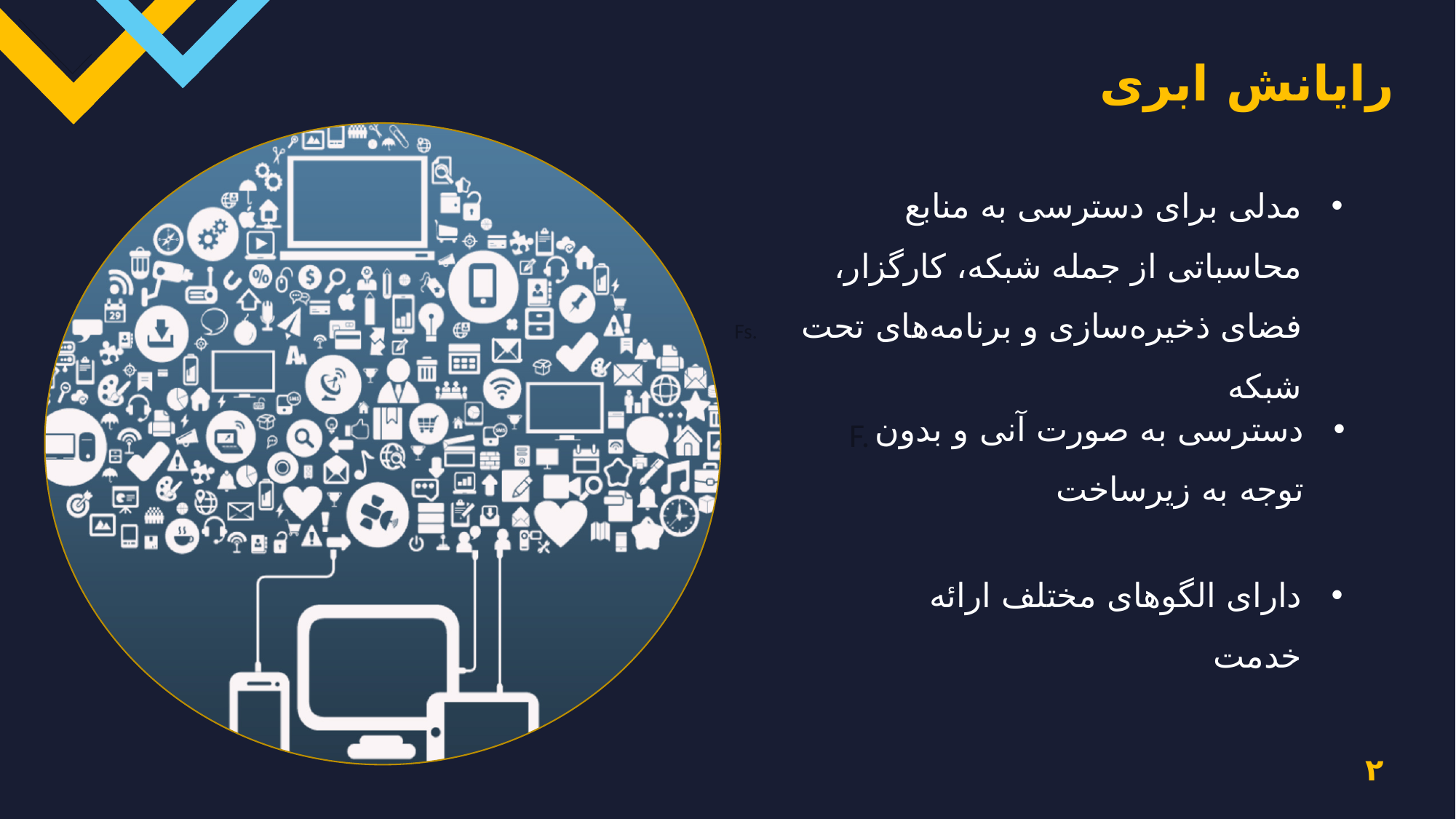

رایانش ابری

مدلی برای دسترسی به منابع محاسباتی از جمله شبکه، کارگزار، فضای ذخیره‌سازی و برنامه‌های تحت شبکه
Fs.

دسترسی به صورت آنی و بدون توجه به زیرساخت
F.
دارای الگو‌های مختلف ارائه خدمت
۲